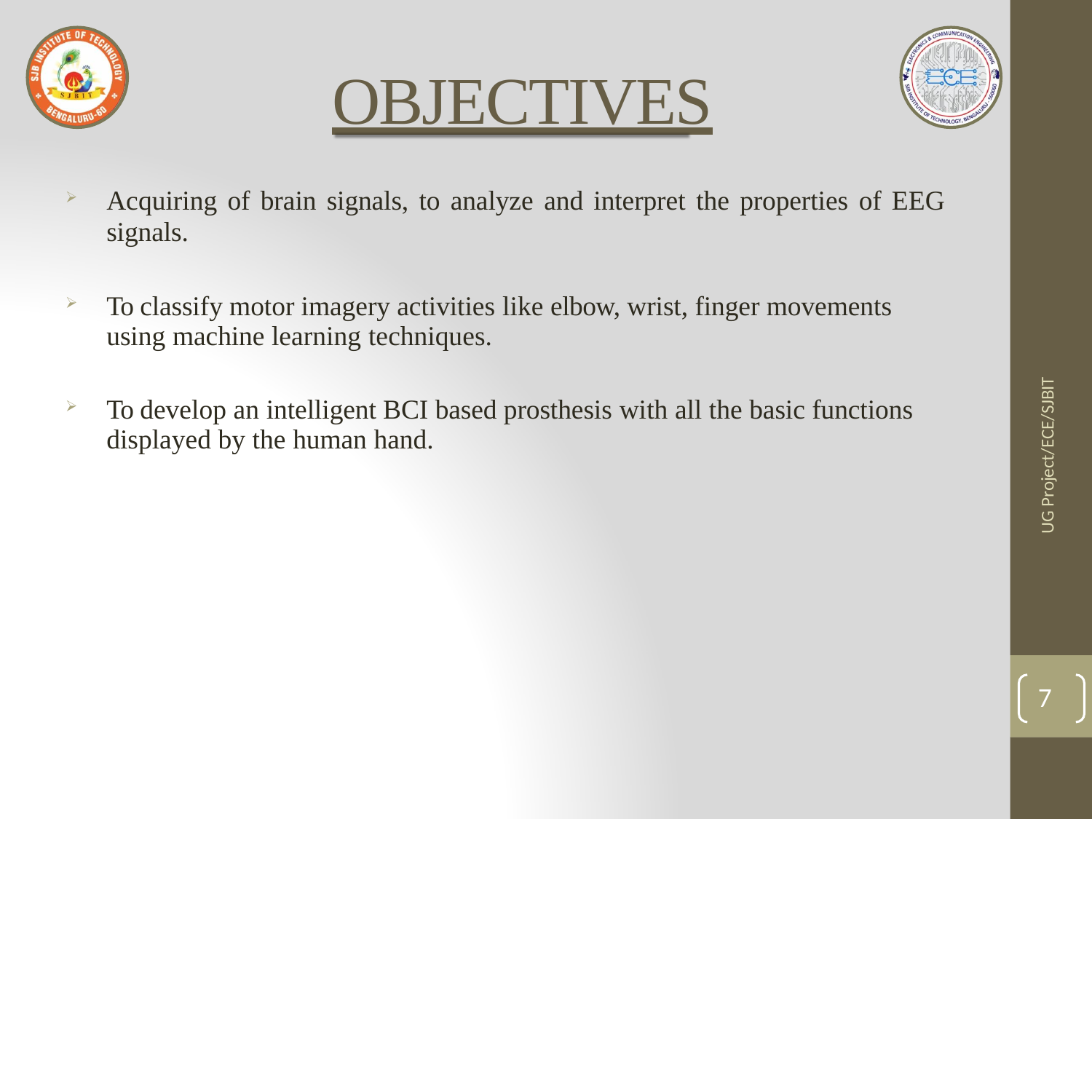

# OBJECTIVES

Acquiring of brain signals, to analyze and interpret the properties of EEG
signals.

To classify motor imagery activities like elbow, wrist, finger movements  using machine learning techniques.

To develop an intelligent BCI based prosthesis with all the basic functions  displayed by the human hand.

UG Project/ECE/SJBIT
7